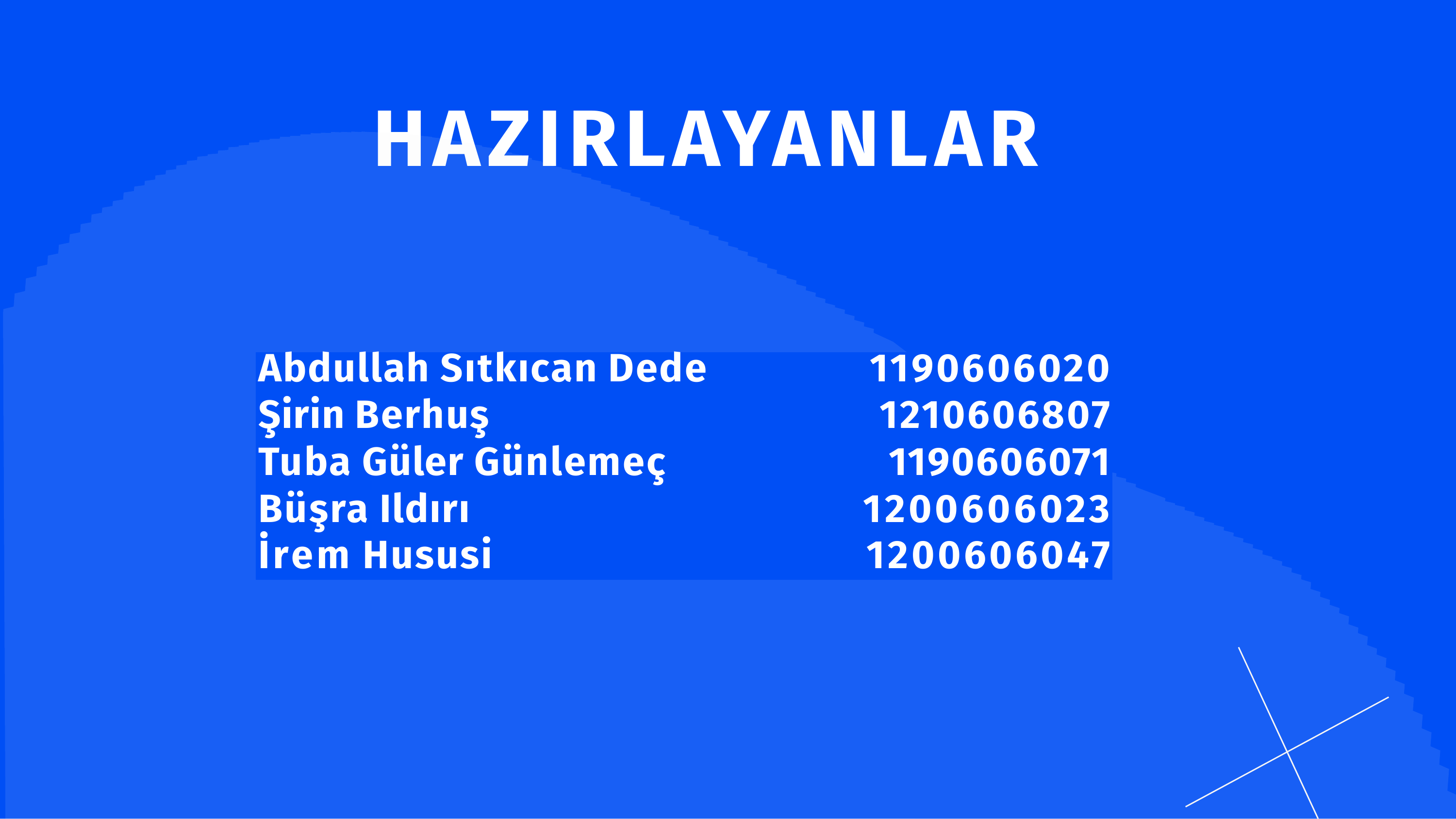

# HAZIRLAYANLAR

| Abdullah Sıtkıcan Dede | 1190606020 |
| --- | --- |
| Şirin Berhuş | 1210606807 |
| Tuba Güler Günlemeç | 1190606071 |
| Büşra Ildırı | 1200606023 |
| İrem Hususi | 1200606047 |